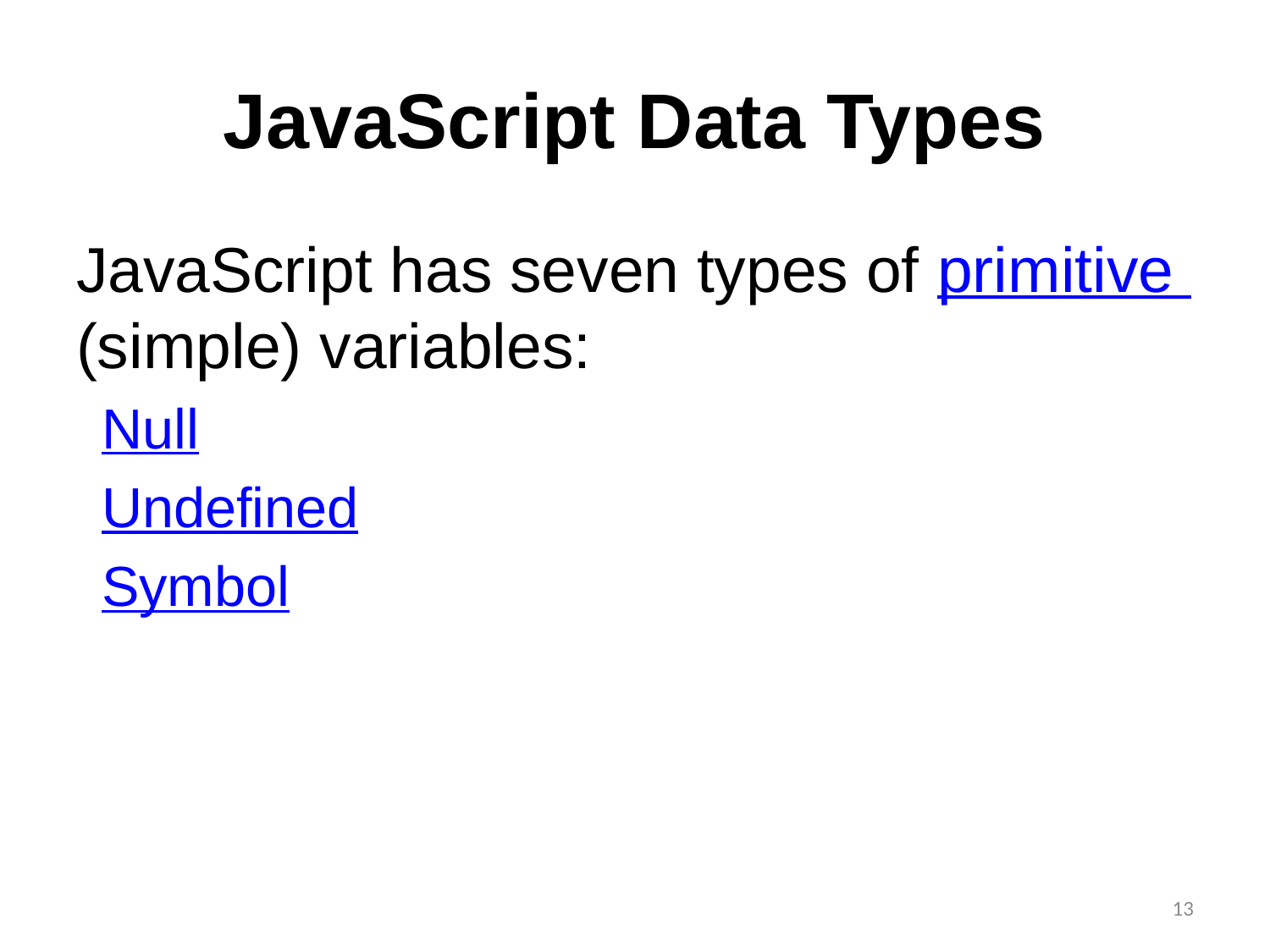

# JavaScript Data Types
JavaScript has seven types of primitive (simple) variables:
Null
Undefined
Symbol
13